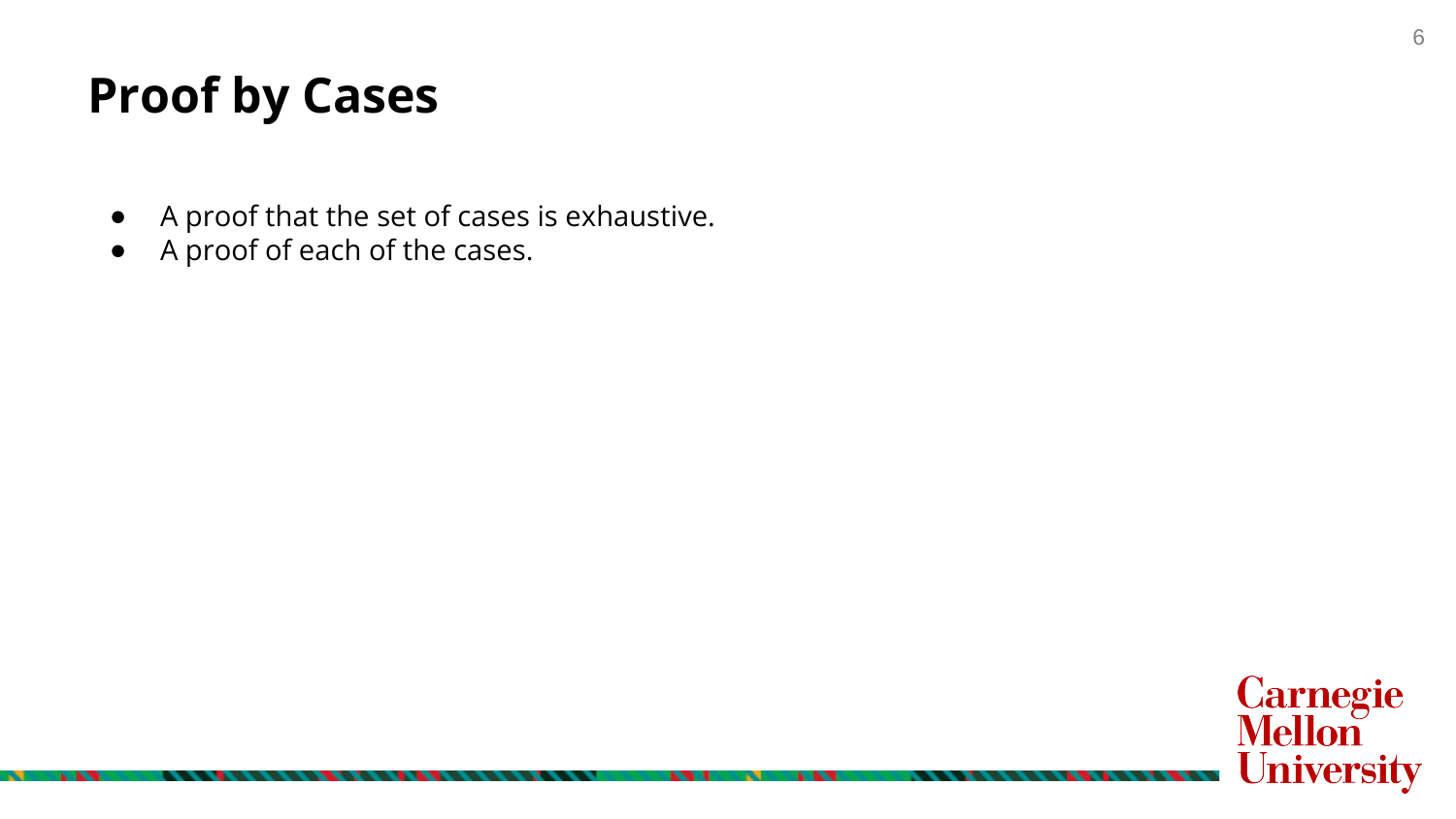

# Proof by Cases
A proof that the set of cases is exhaustive.
A proof of each of the cases.